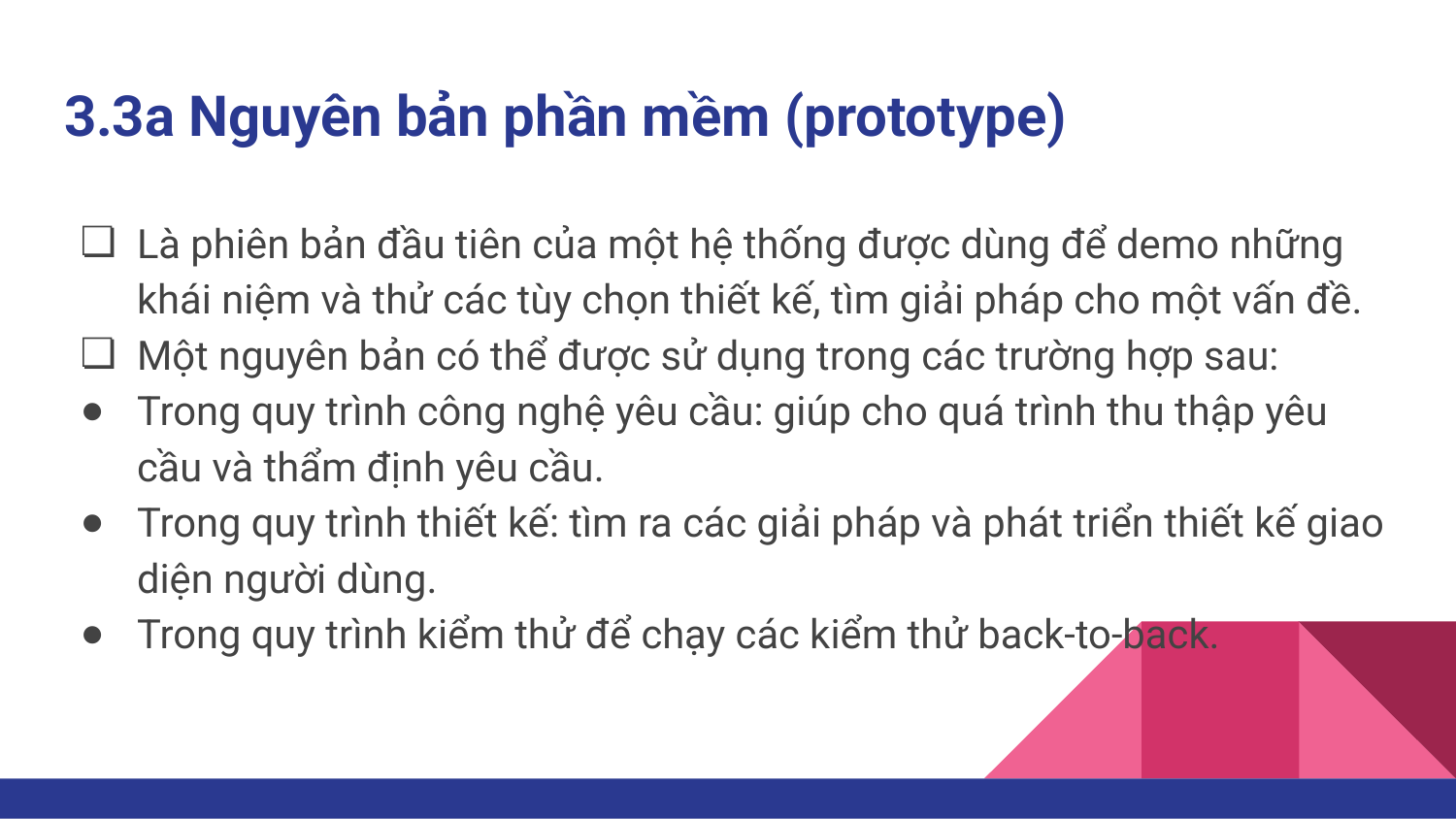

# 3.3a Nguyên bản phần mềm (prototype)
Là phiên bản đầu tiên của một hệ thống được dùng để demo những khái niệm và thử các tùy chọn thiết kế, tìm giải pháp cho một vấn đề.
Một nguyên bản có thể được sử dụng trong các trường hợp sau:
Trong quy trình công nghệ yêu cầu: giúp cho quá trình thu thập yêu cầu và thẩm định yêu cầu.
Trong quy trình thiết kế: tìm ra các giải pháp và phát triển thiết kế giao diện người dùng.
Trong quy trình kiểm thử để chạy các kiểm thử back-to-back.